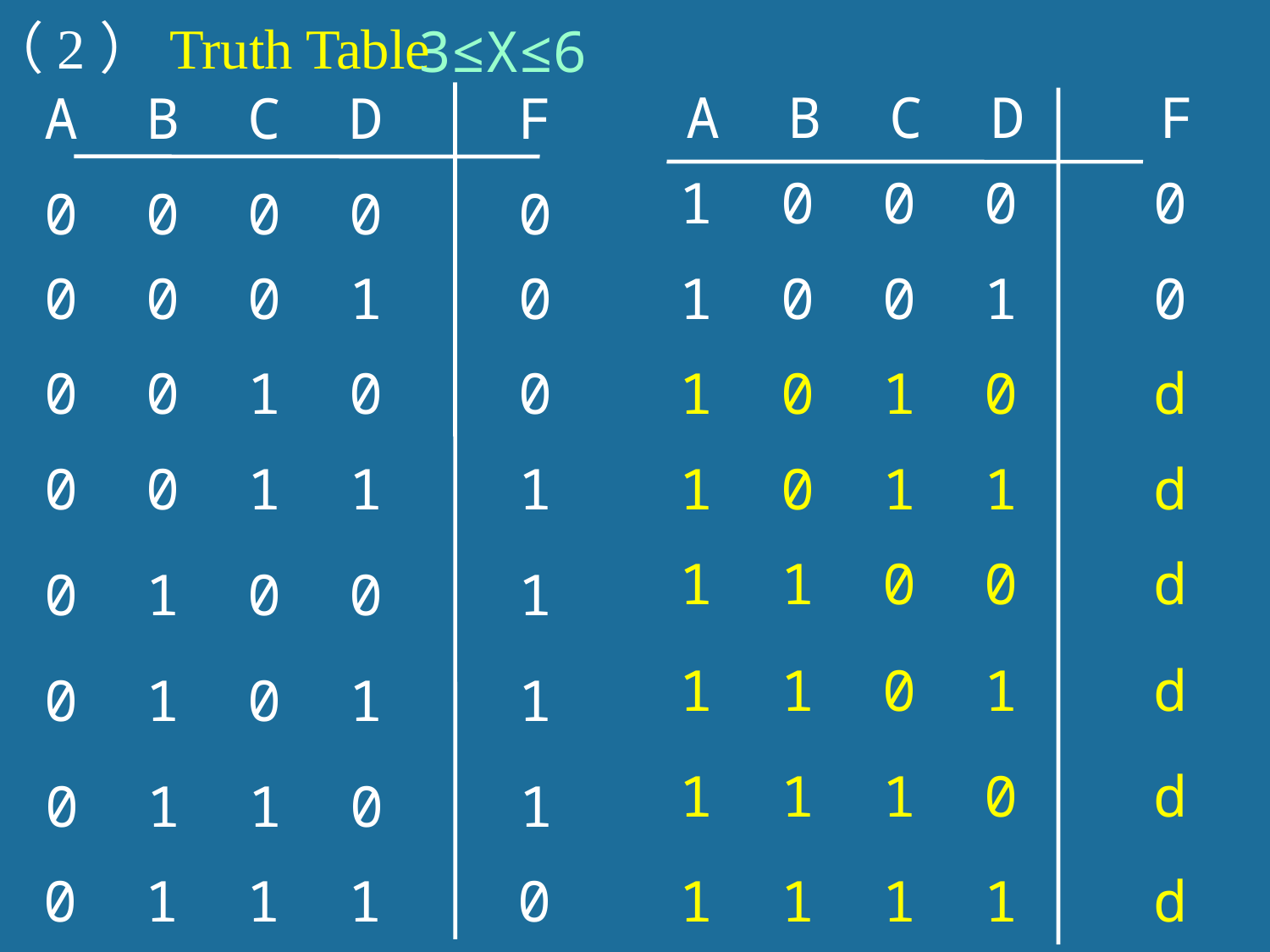

（2）Truth Table
3≤X≤6
A  B  C  D    F
A  B  C  D    F

1  0  0  0    0
0  0  0  0    0
0  0  0  1    0
1  0  0  1    0
0  0  1  0    0
1  0  1  0    d
0  0  1  1    1
1  0  1  1    d
1  1  0  0    d
0  1  0  0    1
1  1  0  1    d
0  1  0  1    1
1  1  1  0    d
0  1  1  0    1
 0  1  1  1    0
1  1  1  1    d